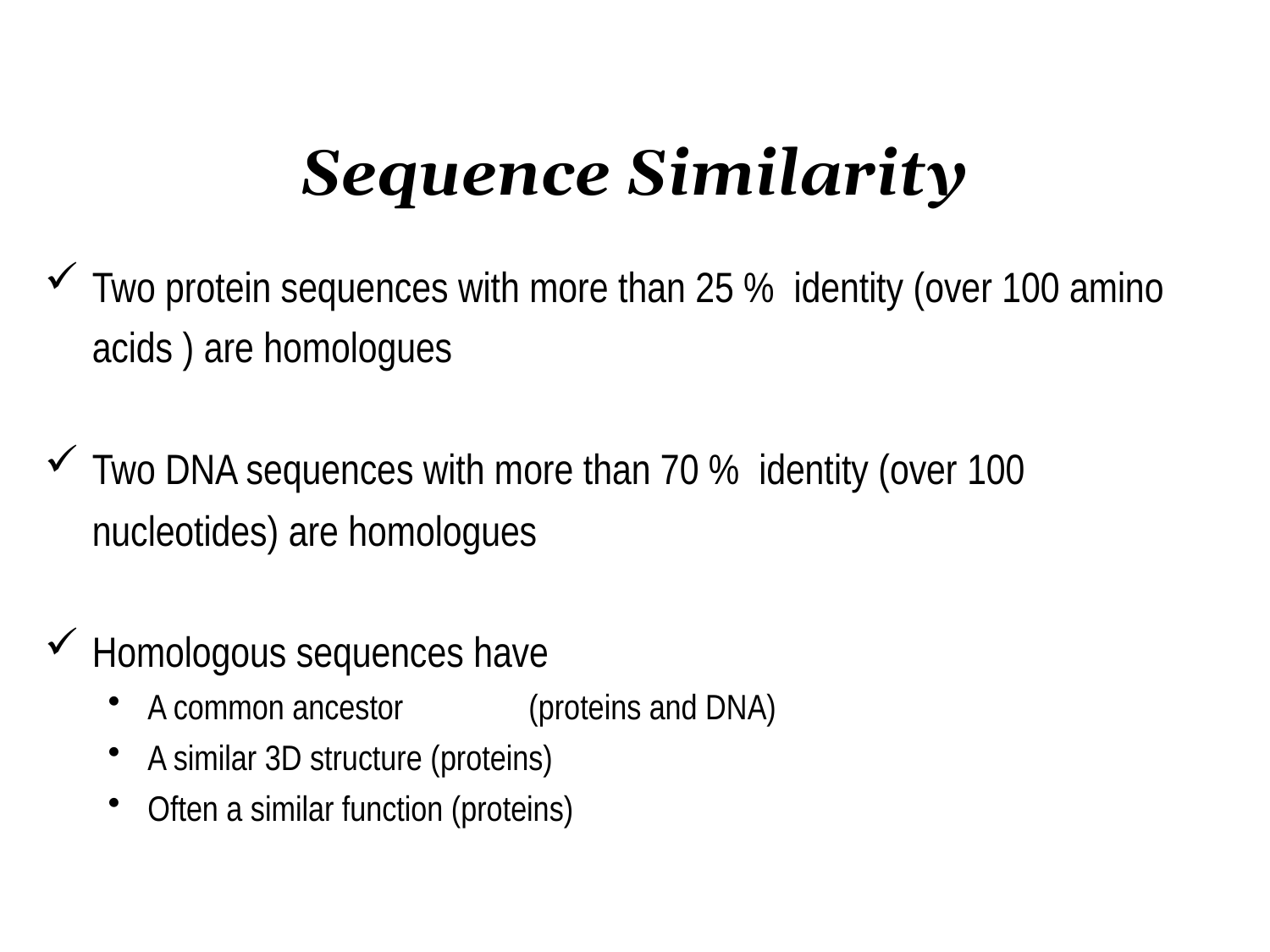

# Sequence Similarity
Two protein sequences with more than 25 %  identity (over 100 amino acids ) are homologues

Two DNA sequences with more than 70 %  identity (over 100 nucleotides) are homologues

Homologous sequences have
A common ancestor 	(proteins and DNA)
A similar 3D structure (proteins)
Often a similar function (proteins)